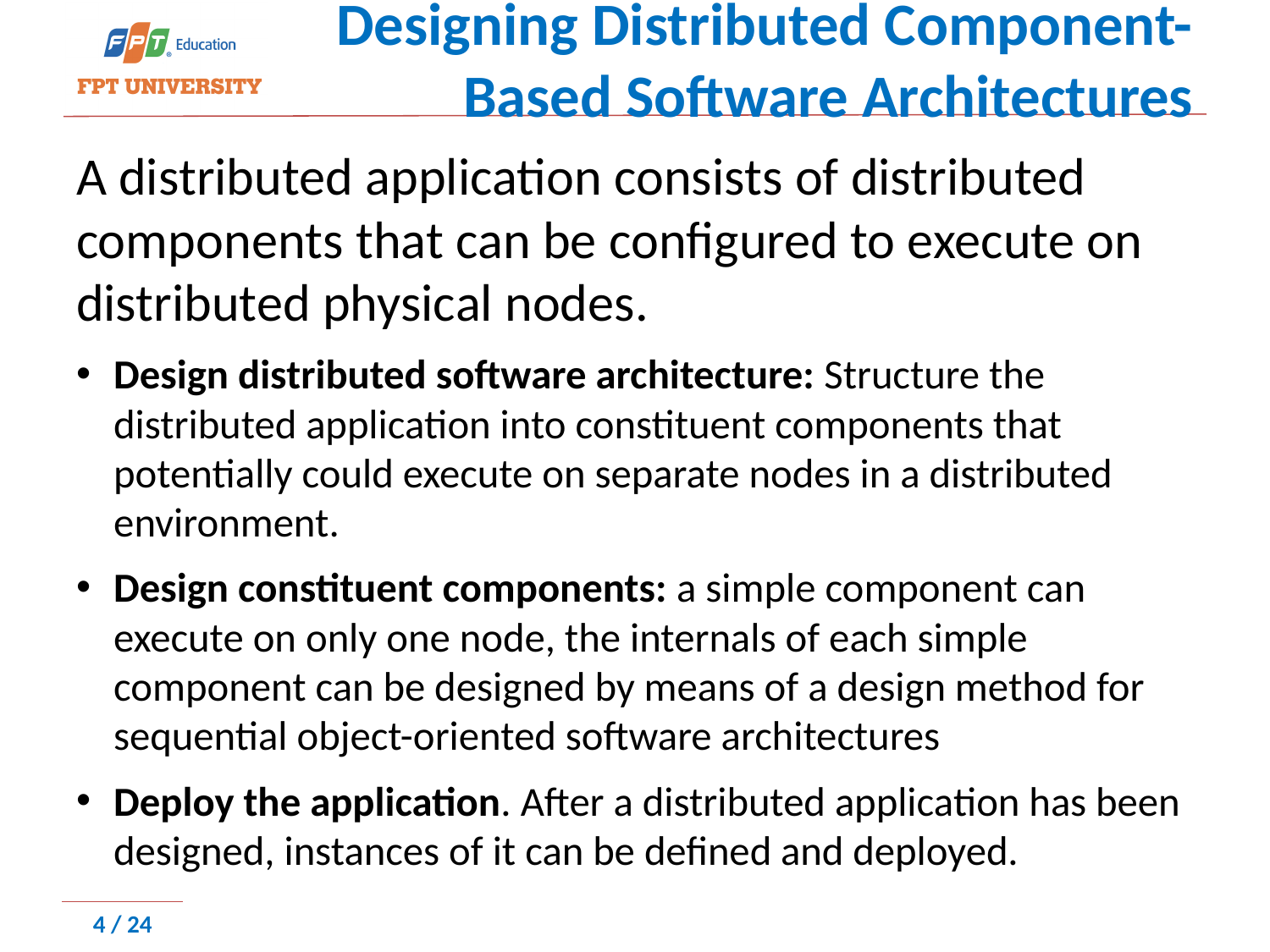

# Designing Distributed Component-Based Software Architectures
A distributed application consists of distributed components that can be configured to execute on distributed physical nodes.
Design distributed software architecture: Structure the distributed application into constituent components that potentially could execute on separate nodes in a distributed environment.
Design constituent components: a simple component can execute on only one node, the internals of each simple component can be designed by means of a design method for sequential object-oriented software architectures
Deploy the application. After a distributed application has been designed, instances of it can be defined and deployed.